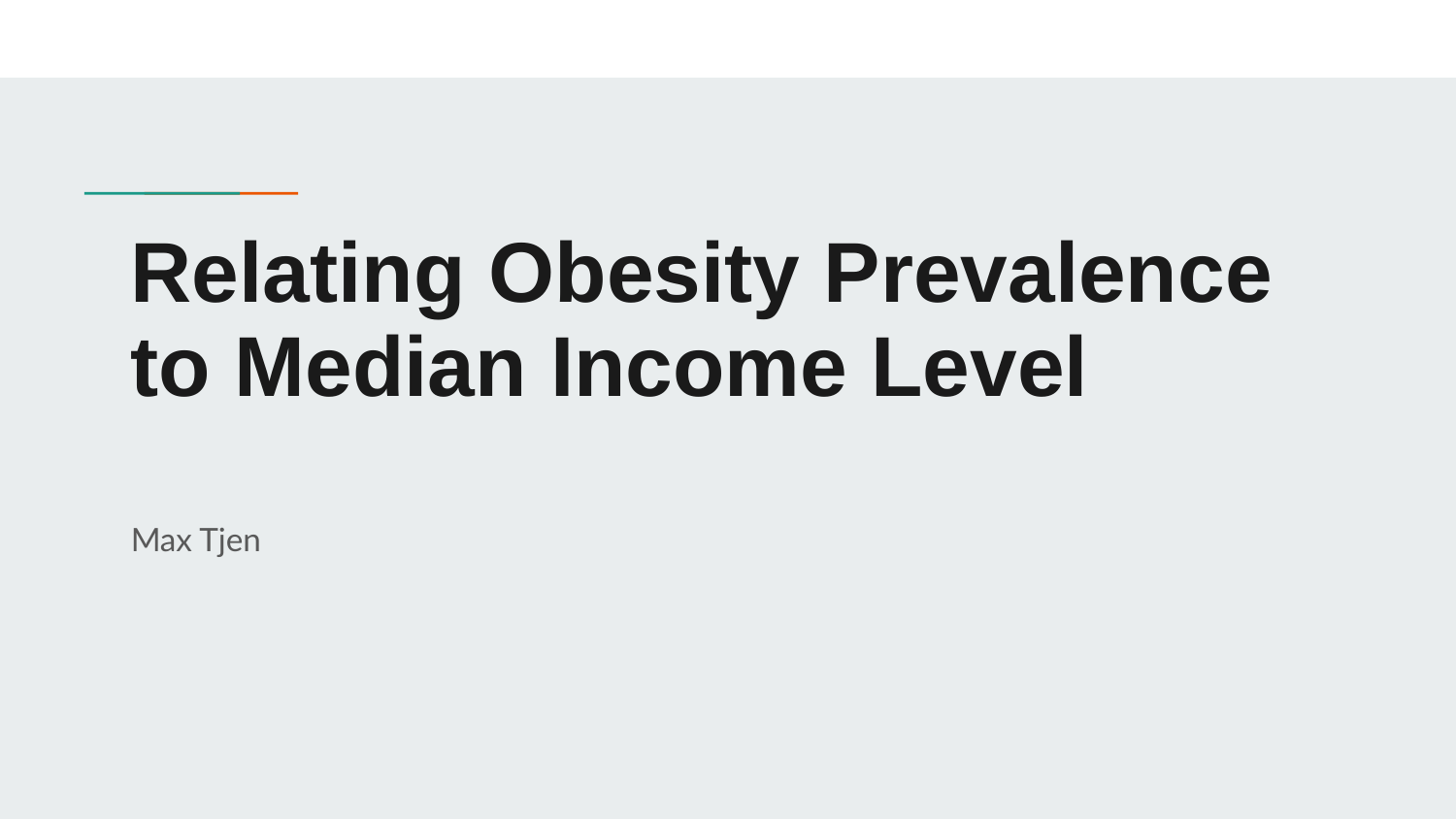

# Relating Obesity Prevalence to Median Income Level
Max Tjen